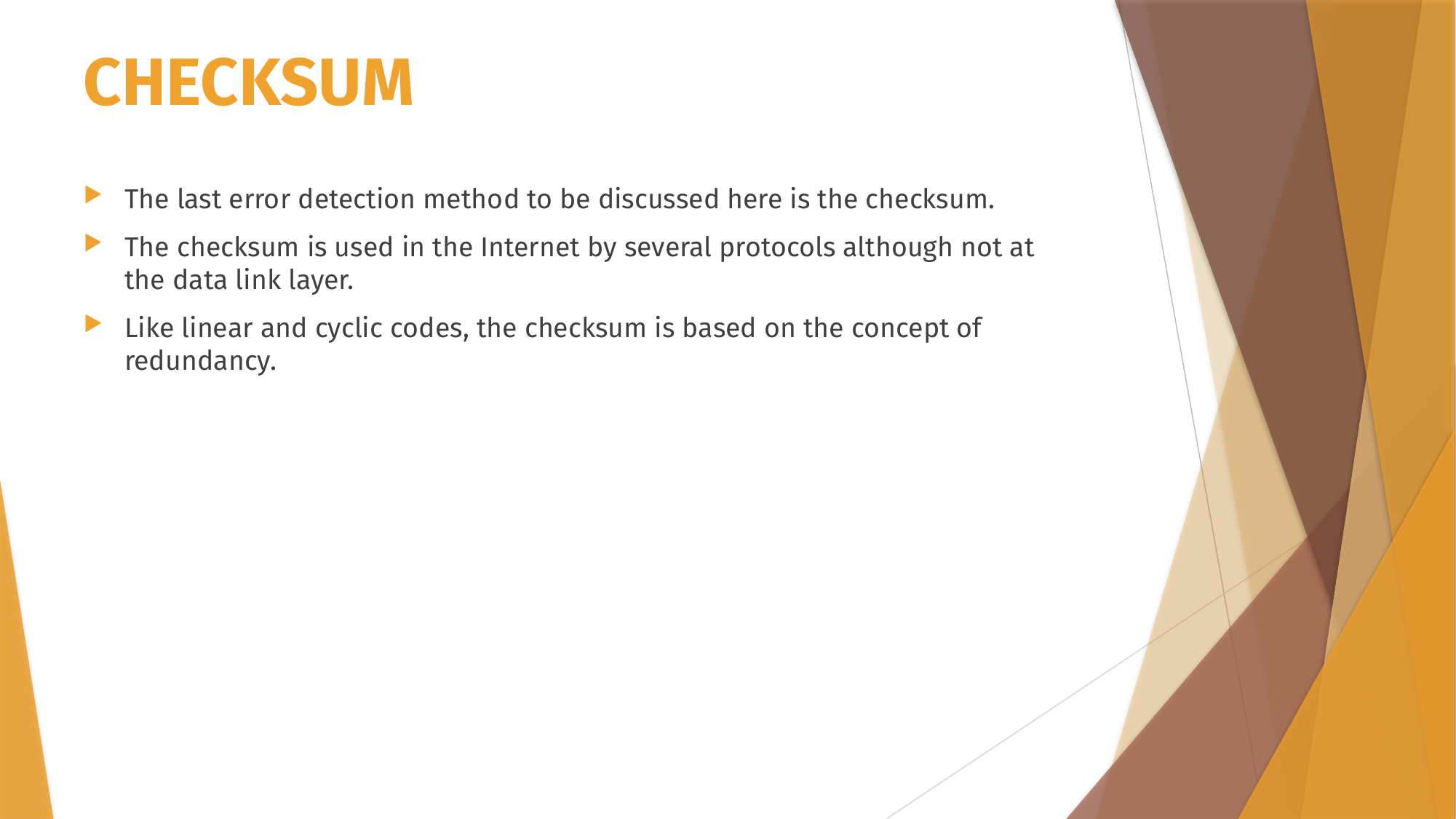

# CHECKSUM

The last error detection method to be discussed here is the checksum.
The checksum is used in the Internet by several protocols although not at the data link layer.
Like linear and cyclic codes, the checksum is based on the concept of redundancy.